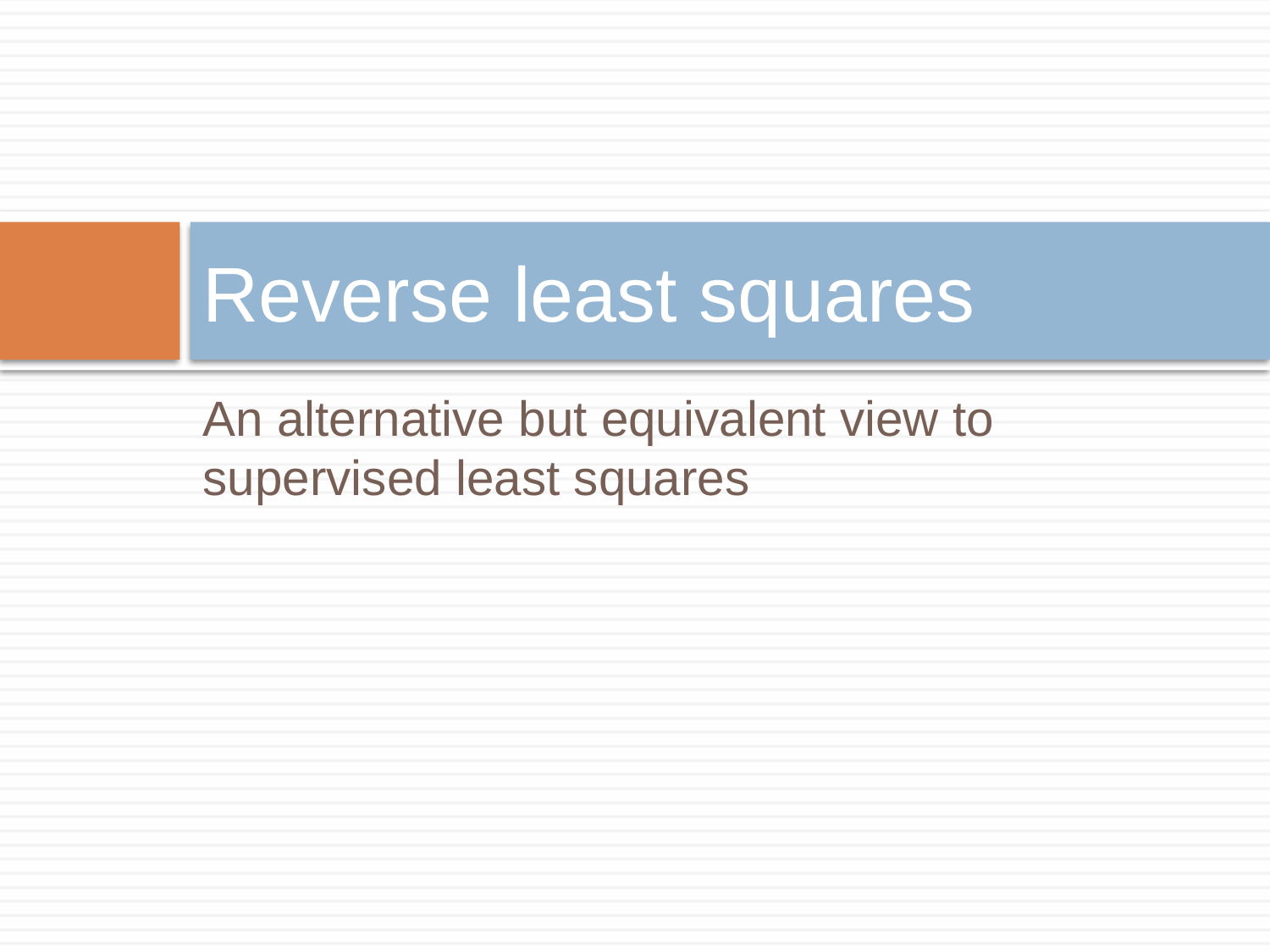

# Reverse least squares
An alternative but equivalent view to supervised least squares